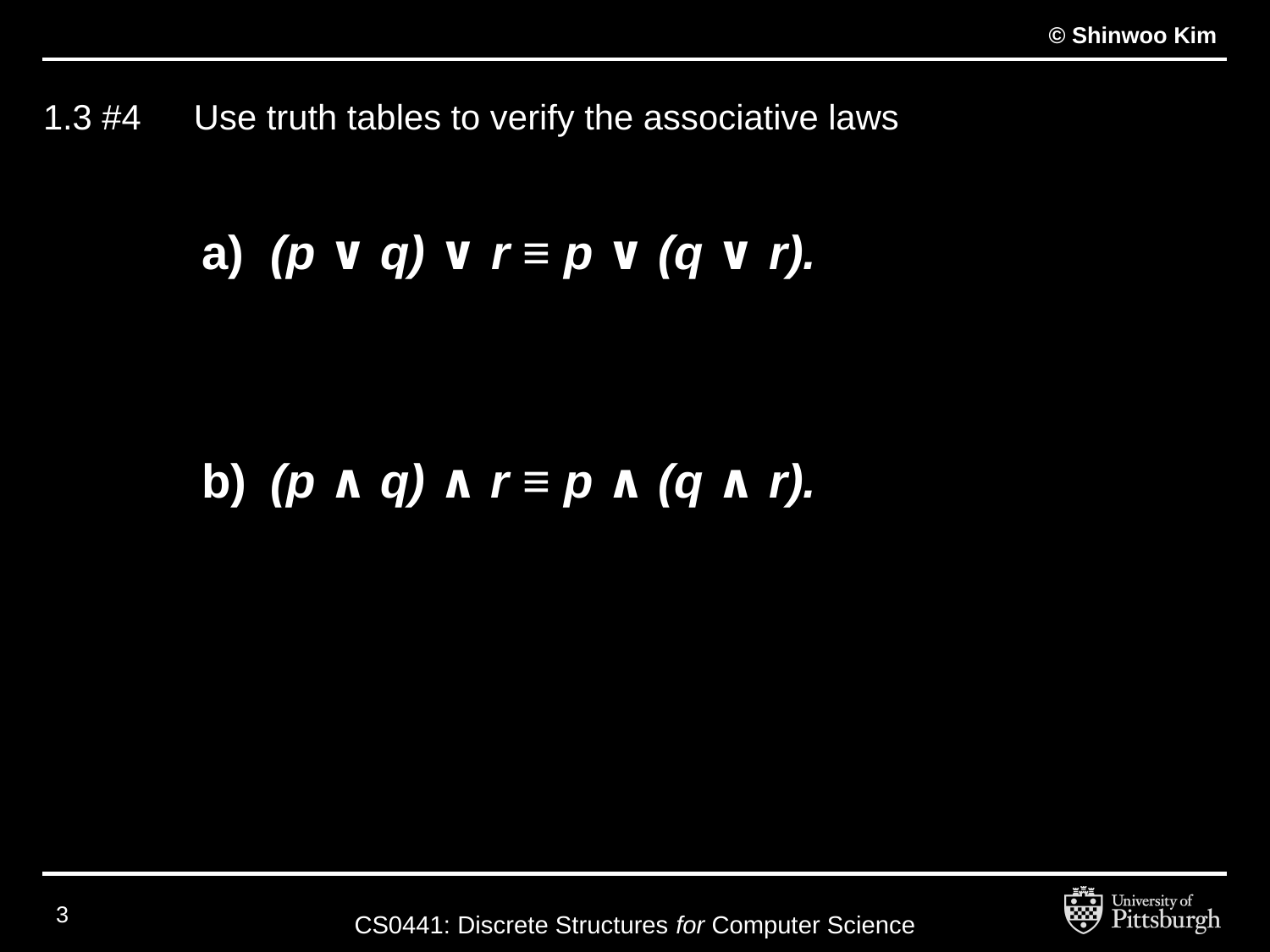

# 1.3 #4
Use truth tables to verify the associative laws

 (p ∨ q) ∨ r ≡ p ∨ (q ∨ r).

 (p ∧ q) ∧ r ≡ p ∧ (q ∧ r).

3